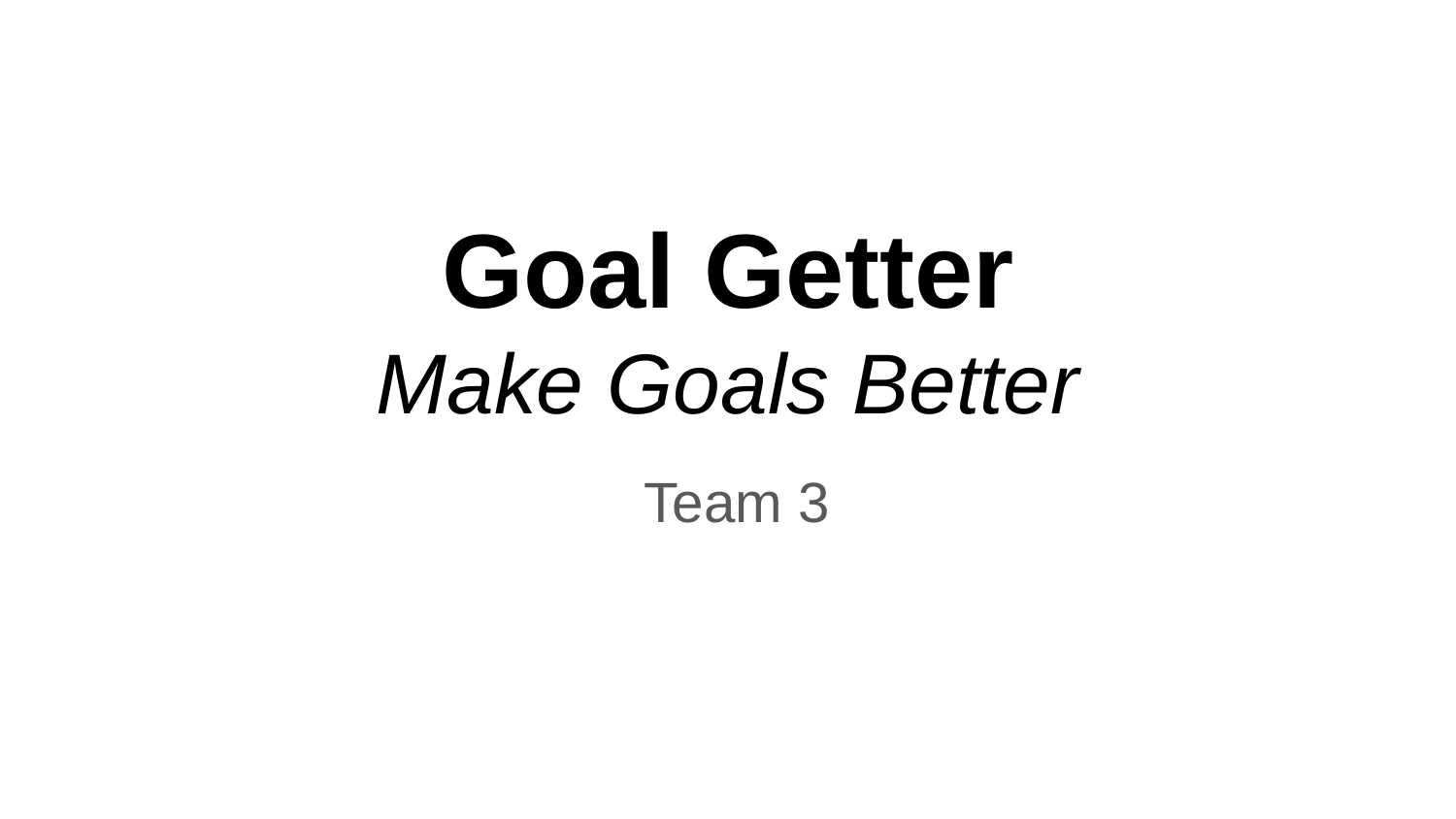

# Goal Getter Make Goals Better
Team 3